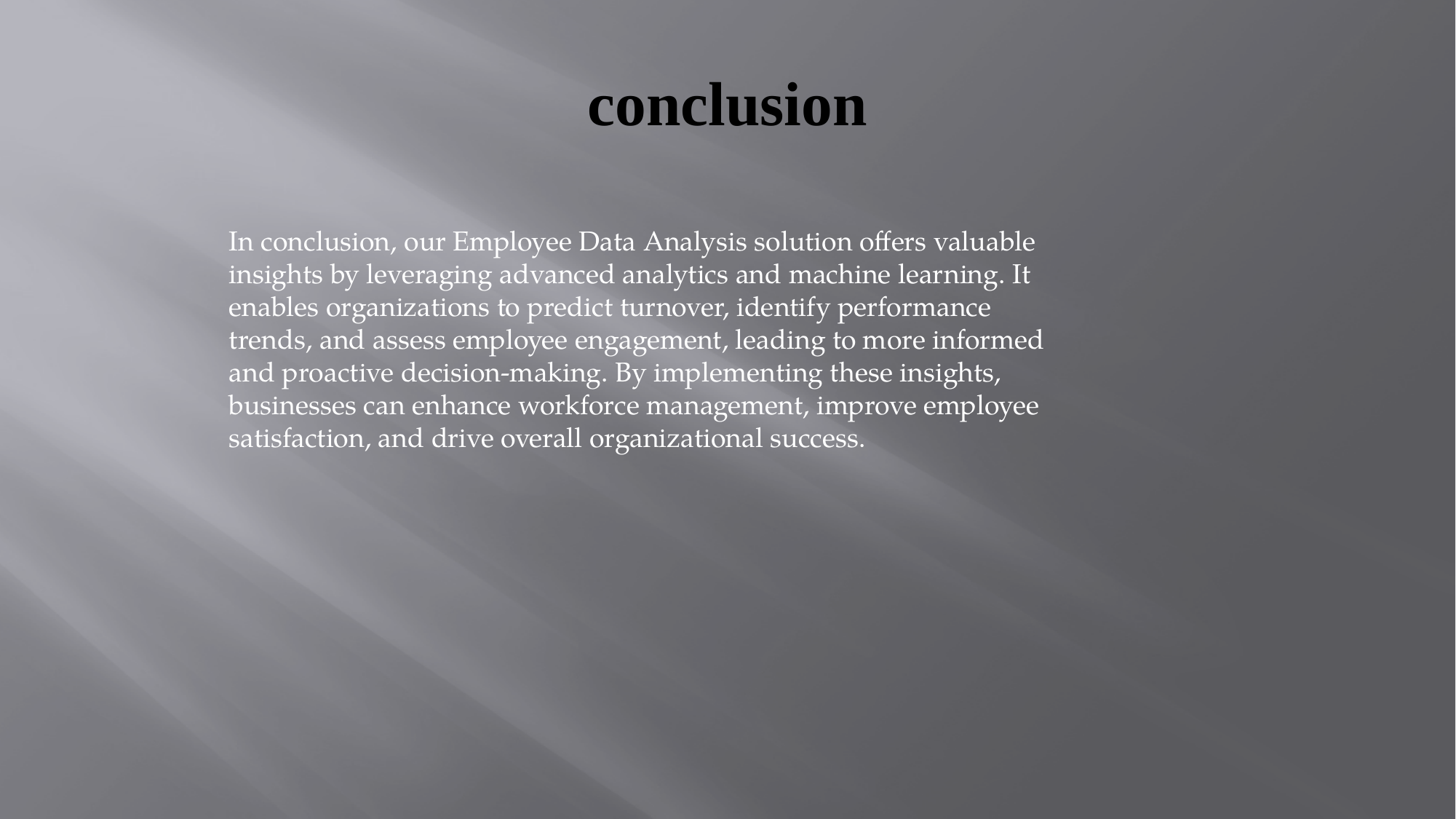

# conclusion
In conclusion, our Employee Data Analysis solution offers valuable insights by leveraging advanced analytics and machine learning. It enables organizations to predict turnover, identify performance trends, and assess employee engagement, leading to more informed and proactive decision-making. By implementing these insights, businesses can enhance workforce management, improve employee satisfaction, and drive overall organizational success.